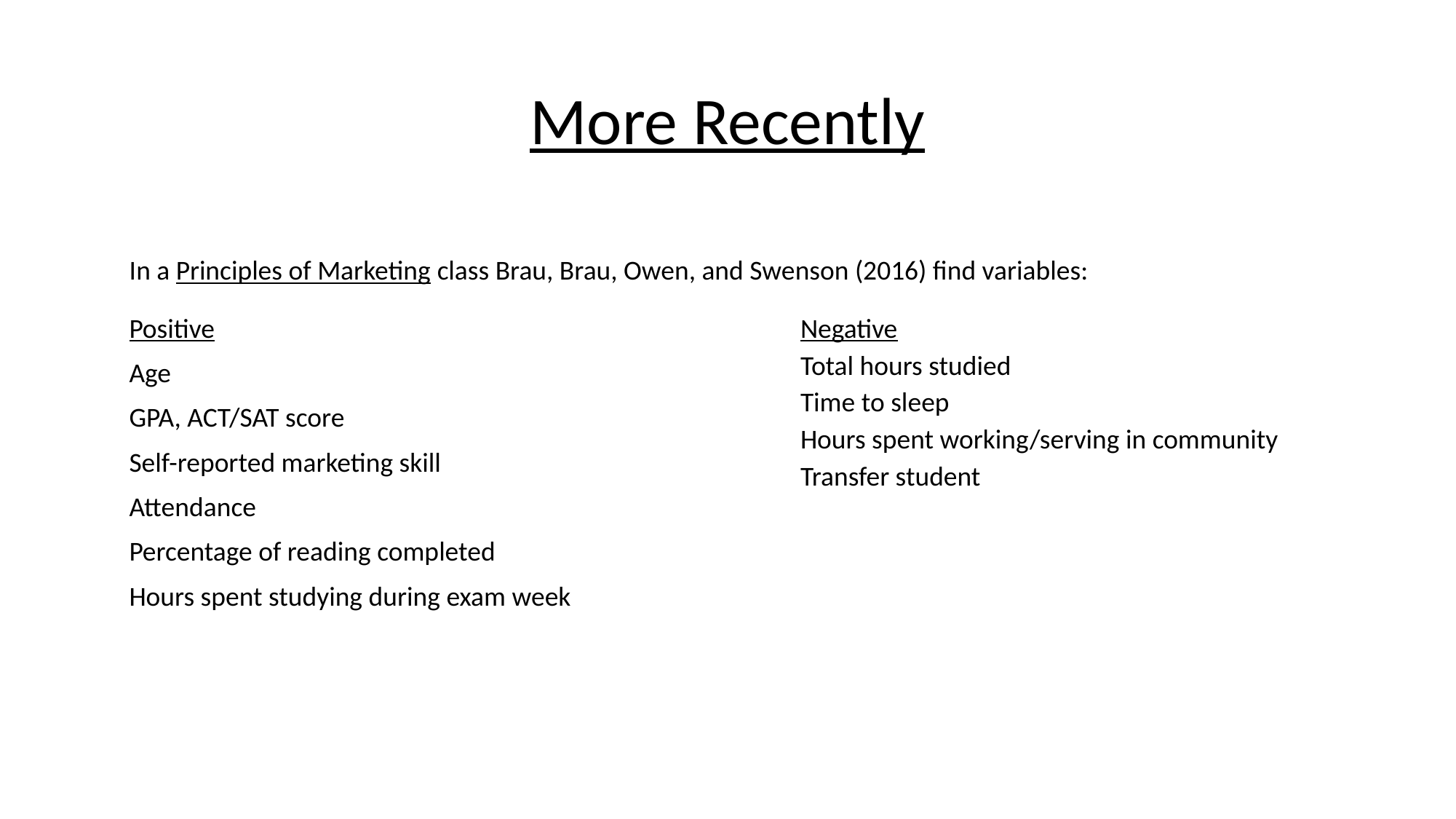

# More Recently
In a Principles of Marketing class Brau, Brau, Owen, and Swenson (2016) find variables:
Positive
Age
GPA, ACT/SAT score
Self-reported marketing skill
Attendance
Percentage of reading completed
Hours spent studying during exam week

Negative
Total hours studied
Time to sleep
Hours spent working/serving in community
Transfer student